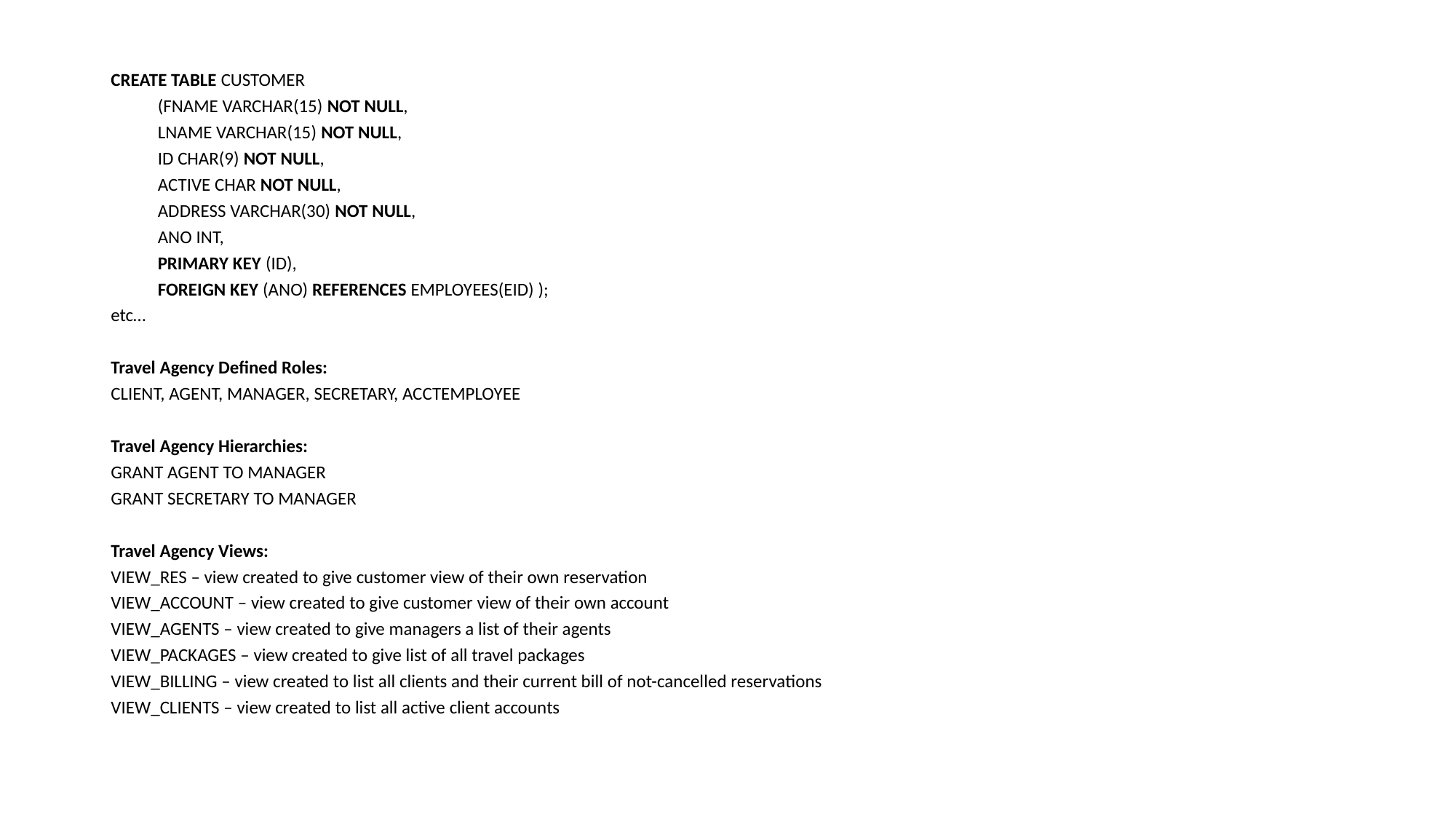

CREATE TABLE CUSTOMER
	(FNAME VARCHAR(15) NOT NULL,
	LNAME VARCHAR(15) NOT NULL,
	ID CHAR(9) NOT NULL,
	ACTIVE CHAR NOT NULL,
	ADDRESS VARCHAR(30) NOT NULL,
	ANO INT,
	PRIMARY KEY (ID),
	FOREIGN KEY (ANO) REFERENCES EMPLOYEES(EID) );
etc…

Travel Agency Defined Roles:
CLIENT, AGENT, MANAGER, SECRETARY, ACCTEMPLOYEE

Travel Agency Hierarchies:
GRANT AGENT TO MANAGER
GRANT SECRETARY TO MANAGER

Travel Agency Views:
VIEW_RES – view created to give customer view of their own reservation
VIEW_ACCOUNT – view created to give customer view of their own account
VIEW_AGENTS – view created to give managers a list of their agents
VIEW_PACKAGES – view created to give list of all travel packages
VIEW_BILLING – view created to list all clients and their current bill of not-cancelled reservations
VIEW_CLIENTS – view created to list all active client accounts